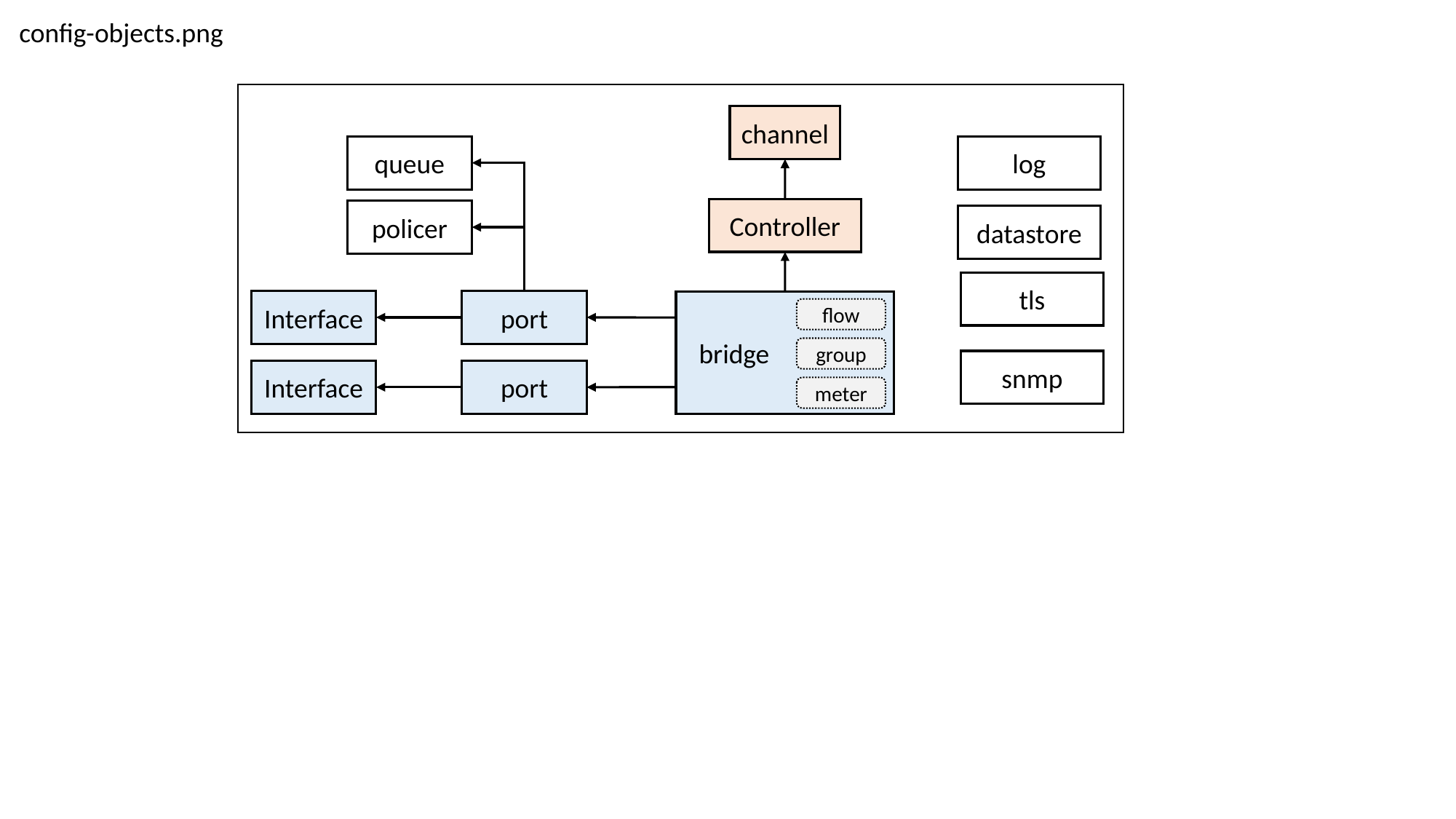

config-objects.png

channel
queue
log
Controller
policer
datastore
tls
Interface
port
  bridge
flow
group
meter
snmp
Interface
port